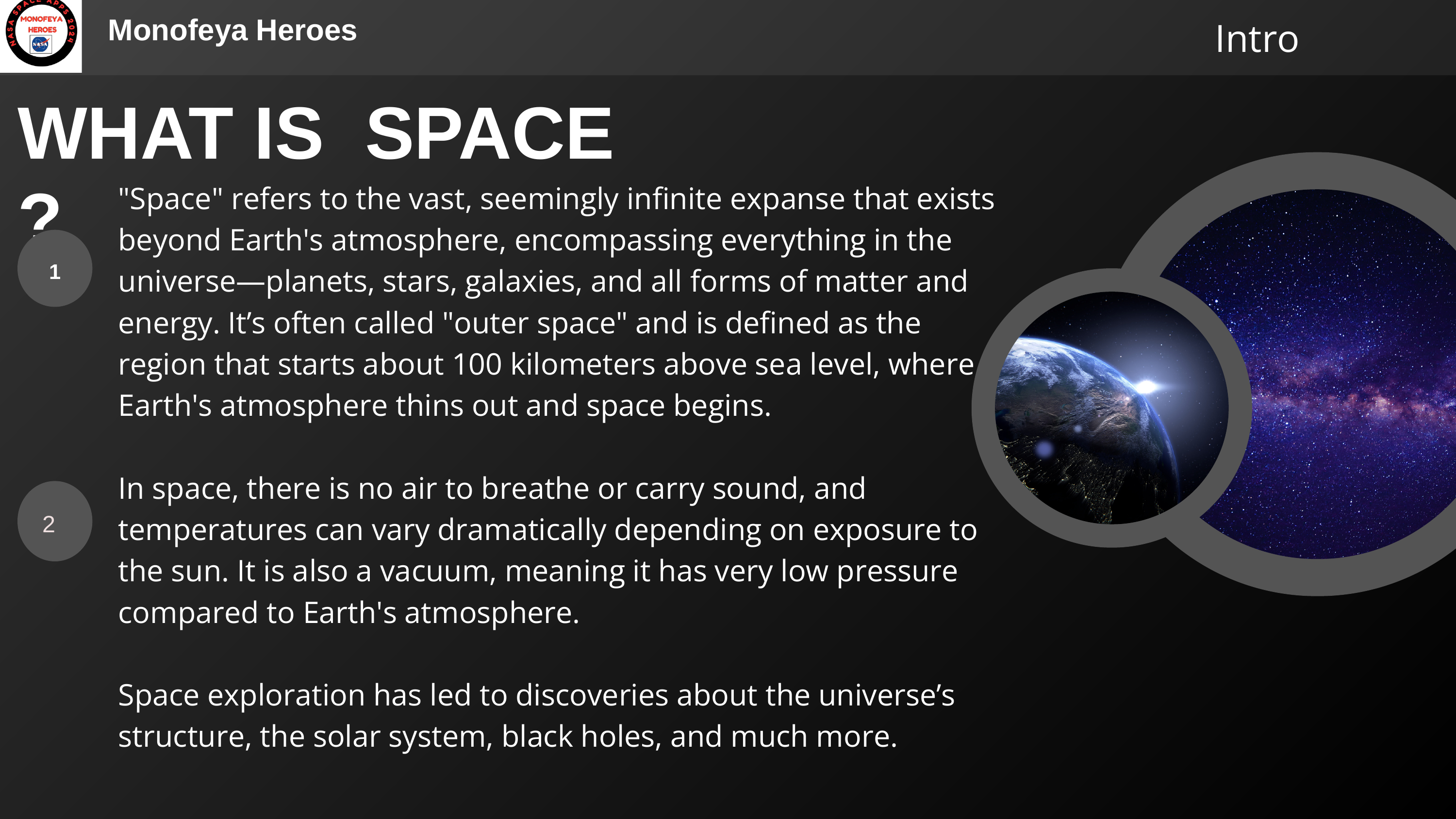

Monofeya Heroes
Intro
WHAT IS  SPACE ?

"Space" refers to the vast, seemingly infinite expanse that exists beyond Earth's atmosphere, encompassing everything in the universe—planets, stars, galaxies, and all forms of matter and energy. It’s often called "outer space" and is defined as the region that starts about 100 kilometers above sea level, where Earth's atmosphere thins out and space begins.

In space, there is no air to breathe or carry sound, and temperatures can vary dramatically depending on exposure to the sun. It is also a vacuum, meaning it has very low pressure compared to Earth's atmosphere.

Space exploration has led to discoveries about the universe’s structure, the solar system, black holes, and much more.

1

2